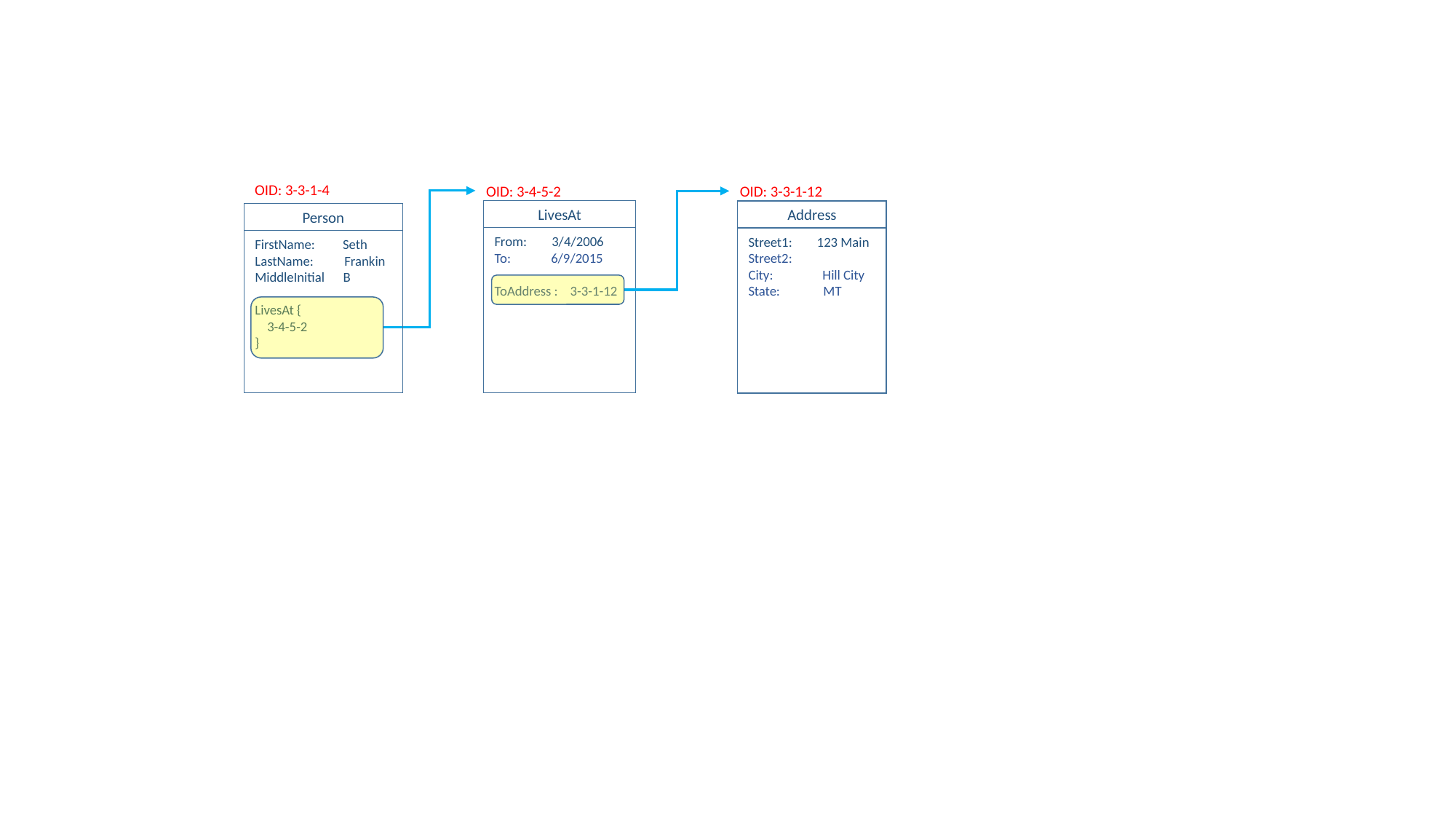

OID: 3-3-1-4
OID: 3-4-5-2
OID: 3-3-1-12
LivesAt
Address
Person
From:        3/4/2006
To:             6/9/2015

ToAddress :    3-3-1-12

Street1:        123 Main
Street2:
City:                Hill City
State:              MT

FirstName:         Seth
LastName:          Frankin
MiddleInitial      B

LivesAt {
    3-4-5-2
}